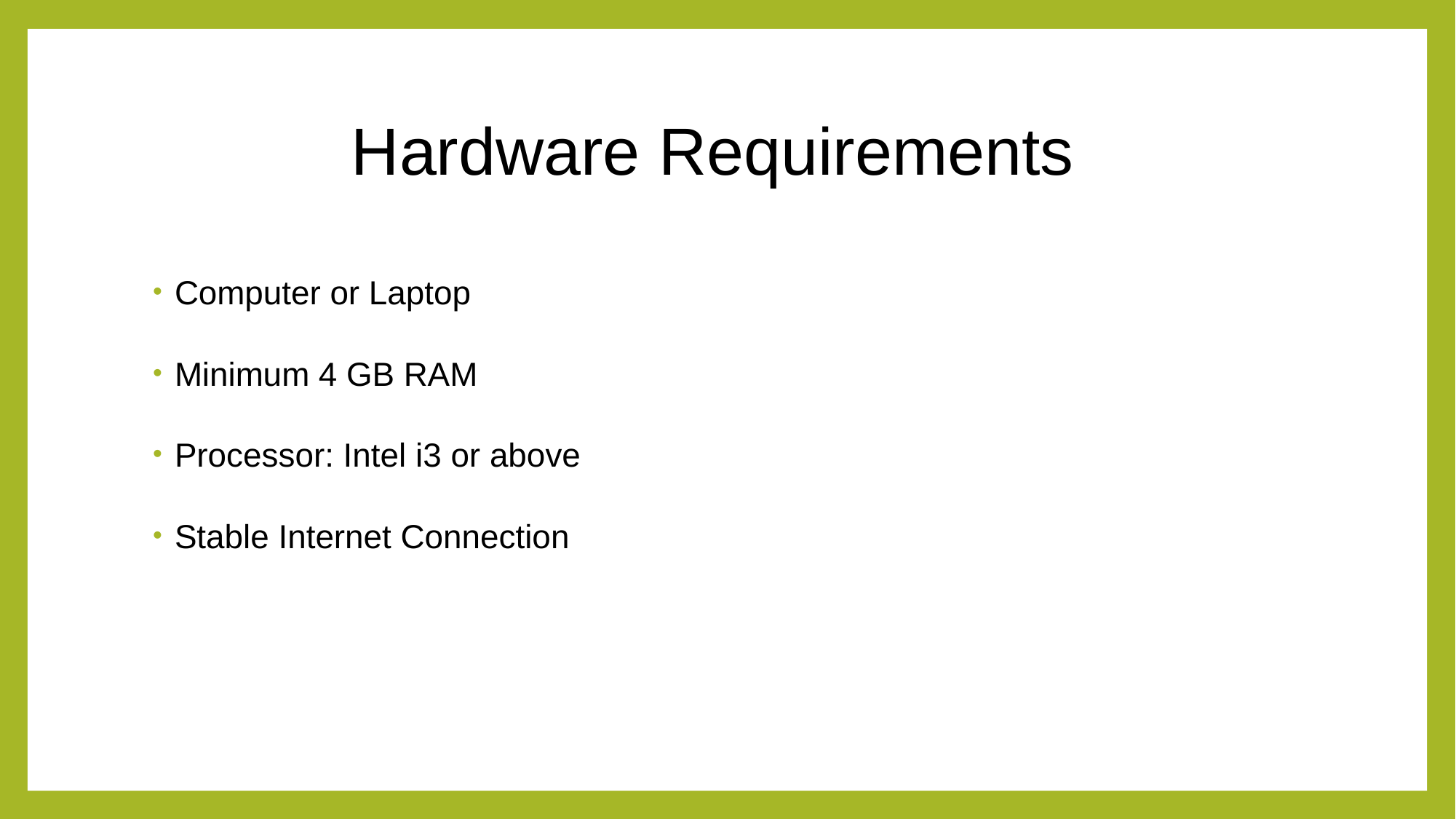

# Hardware Requirements
Computer or Laptop
Minimum 4 GB RAM
Processor: Intel i3 or above
Stable Internet Connection